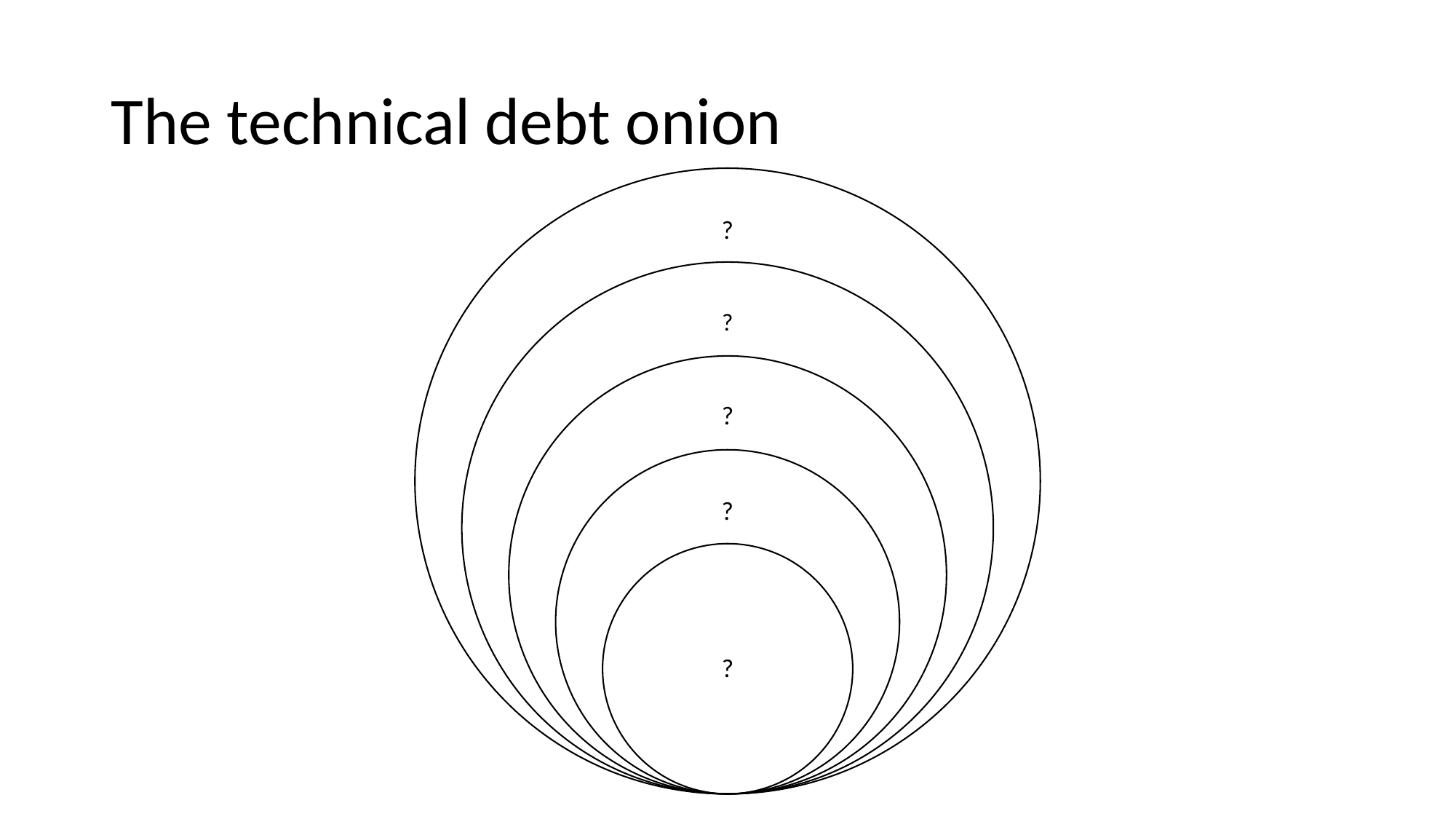

# The technical debt onion
?
?
?
?
?